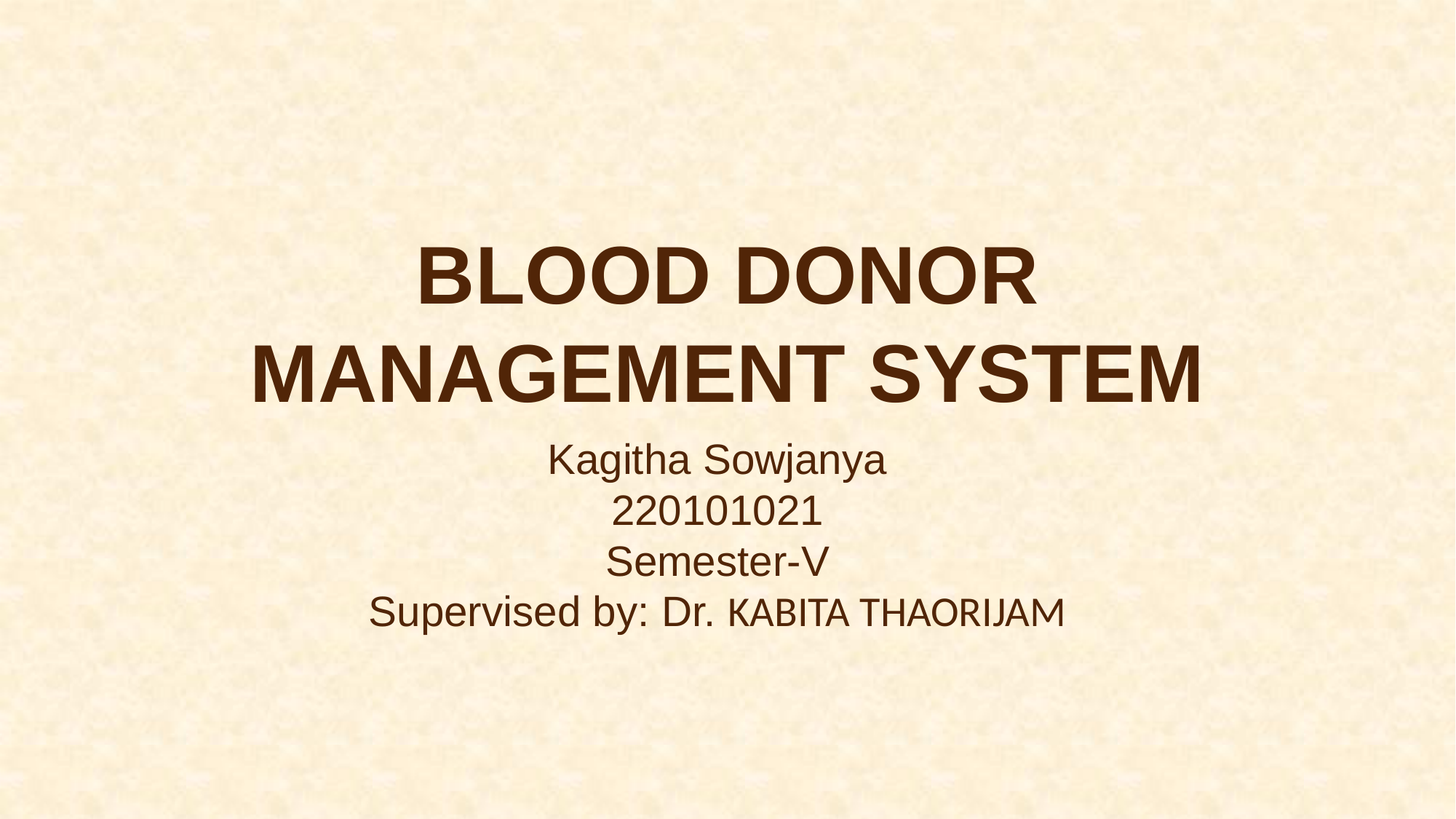

ATTENDANCE MANAGEMENT SYSTEM
BLOOD DONOR MANAGEMENT SYSTEM
Kagitha Sowjanya
220101021
Semester-V
Supervised by: Dr. KABITA THAORIJAM
T. Sameer Reddy
Semester-V
Supervised by: Dr. Kishorjit Nongmeikapam